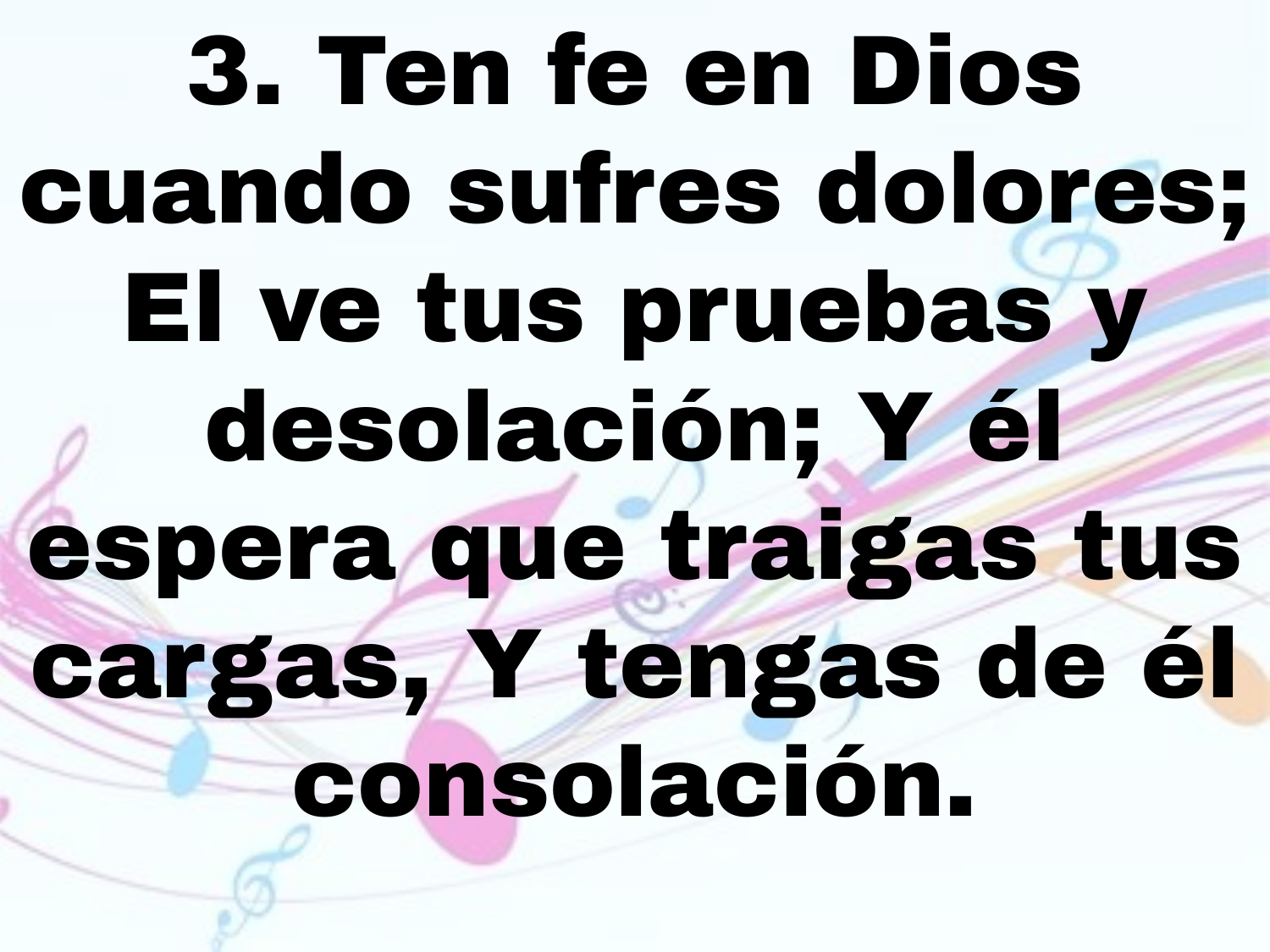

3. Ten fe en Dios cuando sufres dolores; El ve tus pruebas y desolación; Y él espera que traigas tus cargas, Y tengas de él consolación.